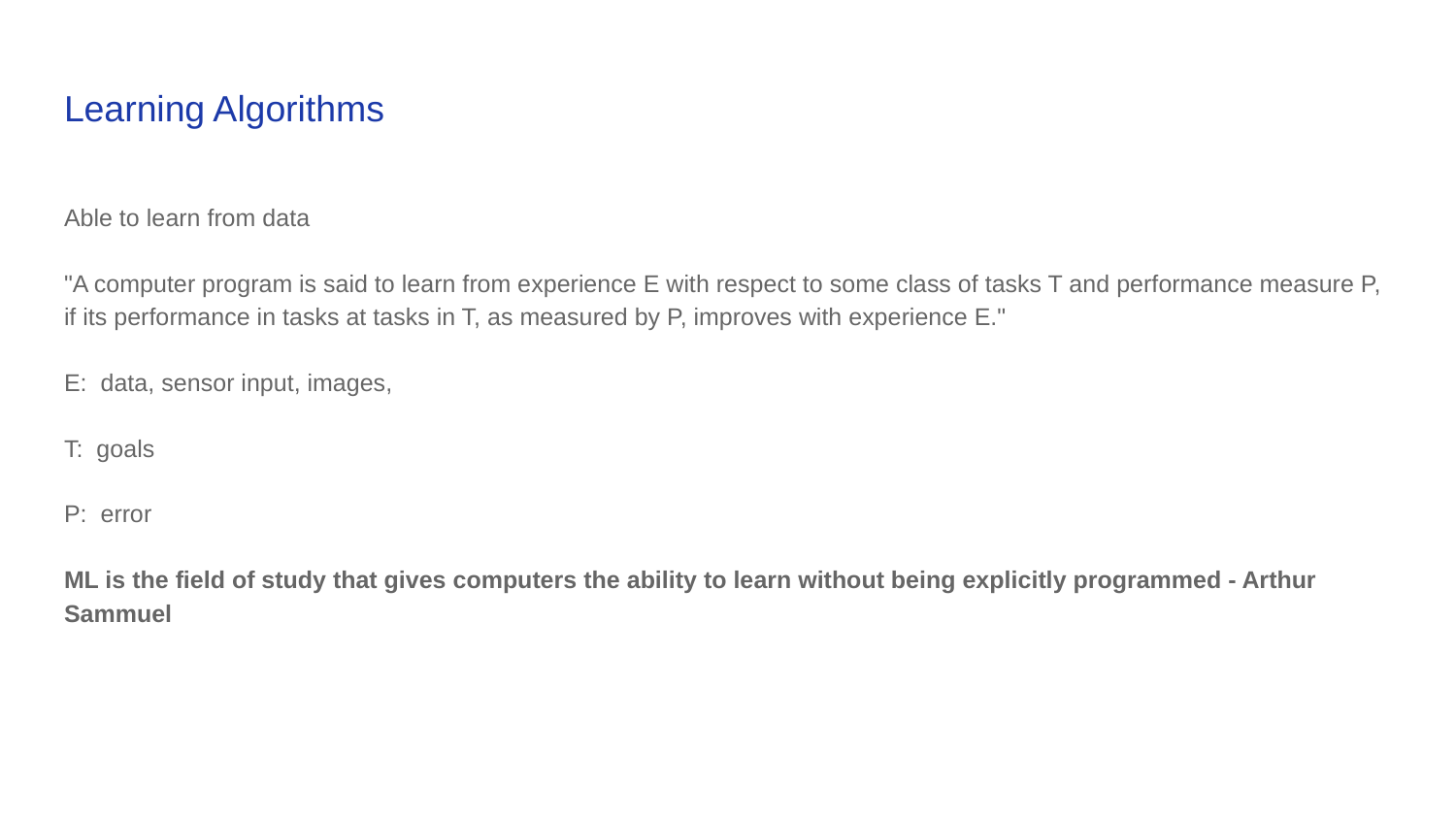

# Learning Algorithms
Able to learn from data
"A computer program is said to learn from experience E with respect to some class of tasks T and performance measure P, if its performance in tasks at tasks in T, as measured by P, improves with experience E."
E:  data, sensor input, images,
T:  goals
P:  error
ML is the field of study that gives computers the ability to learn without being explicitly programmed - Arthur Sammuel